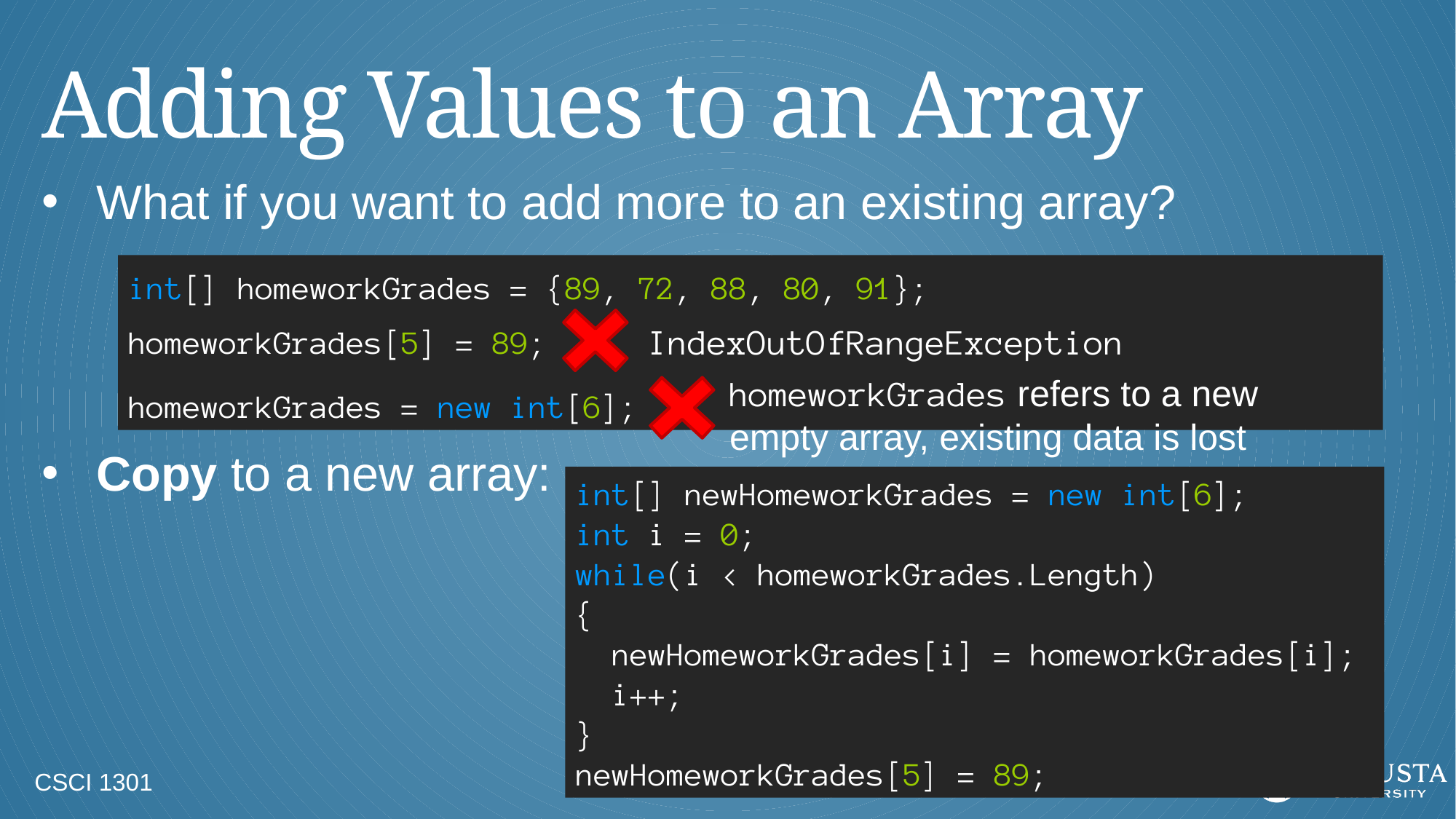

# Adding Values to an Array
What if you want to add more to an existing array?

Copy to a new array:
int[] homeworkGrades = {89, 72, 88, 80, 91};
homeworkGrades[5] = 89;
homeworkGrades = new int[6];

IndexOutOfRangeException

homeworkGrades refers to a new empty array, existing data is lost
int[] newHomeworkGrades = new int[6];
int i = 0;
while(i < homeworkGrades.Length)
{
  newHomeworkGrades[i] = homeworkGrades[i];
  i++;
}
newHomeworkGrades[5] = 89;
CSCI 1301